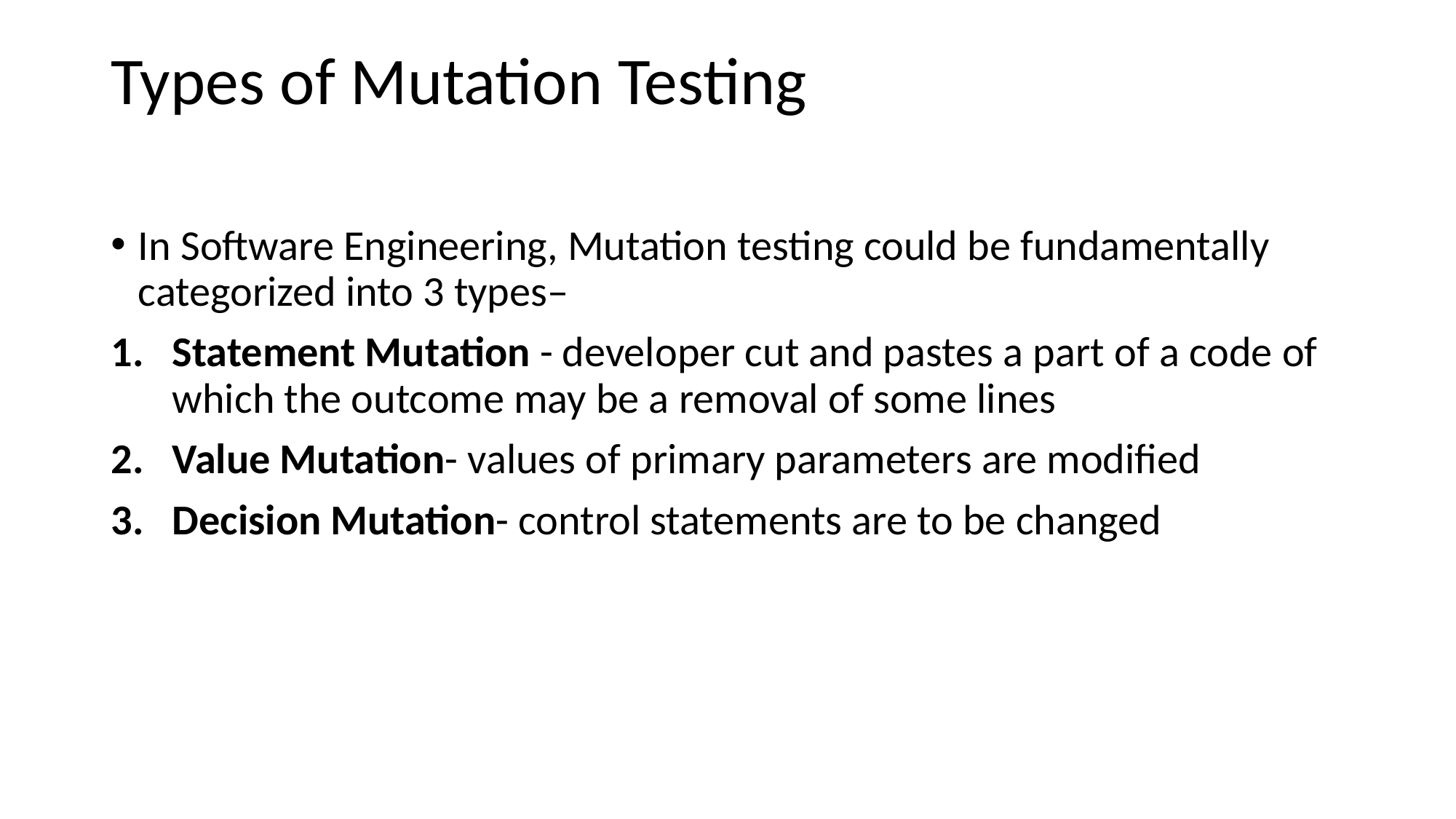

# Types of Mutation Testing
In Software Engineering, Mutation testing could be fundamentally categorized into 3 types–
Statement Mutation - developer cut and pastes a part of a code of which the outcome may be a removal of some lines
Value Mutation- values of primary parameters are modified
Decision Mutation- control statements are to be changed